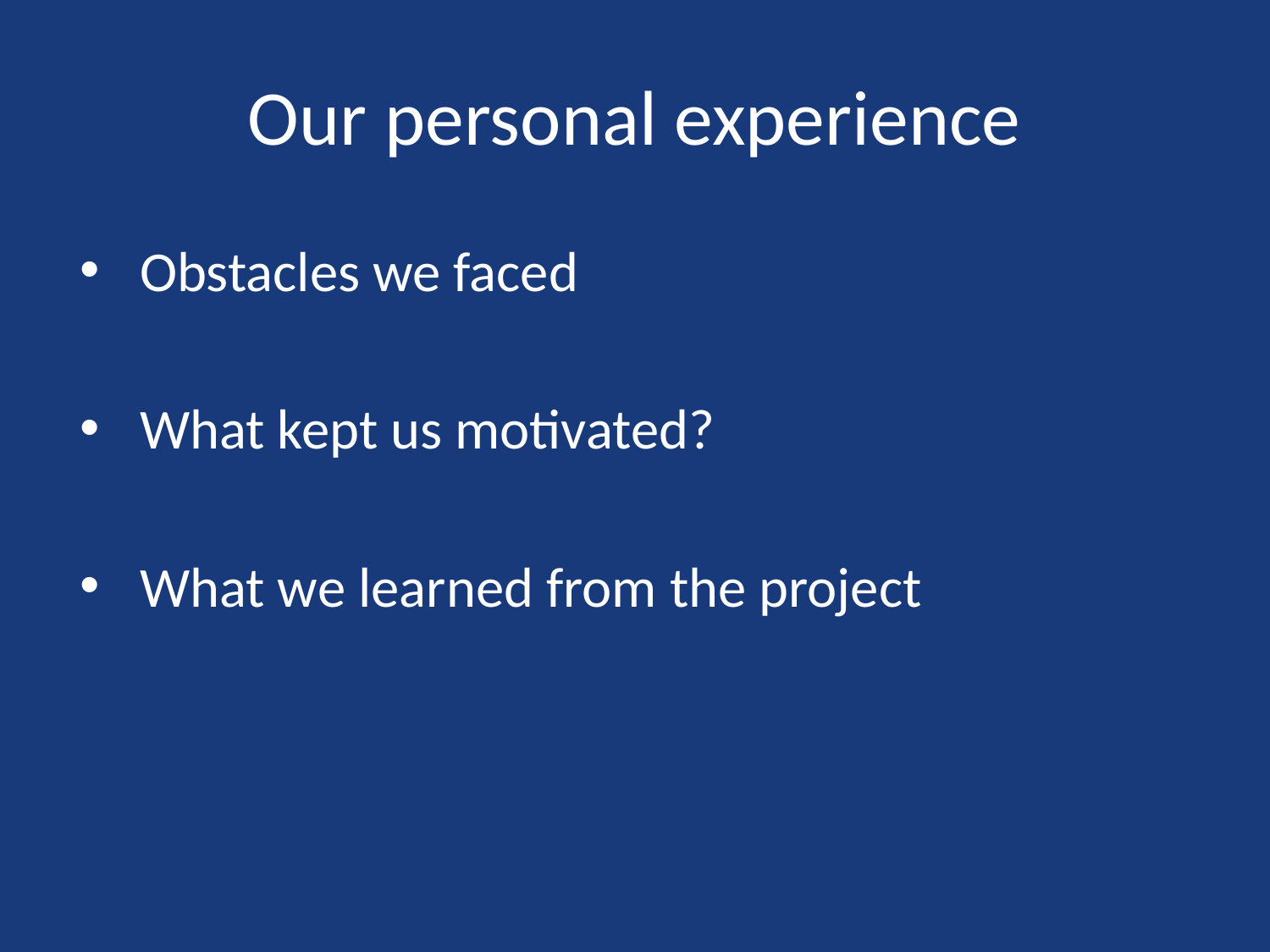

# Our personal experience
Obstacles we faced

What kept us motivated?

What we learned from the project